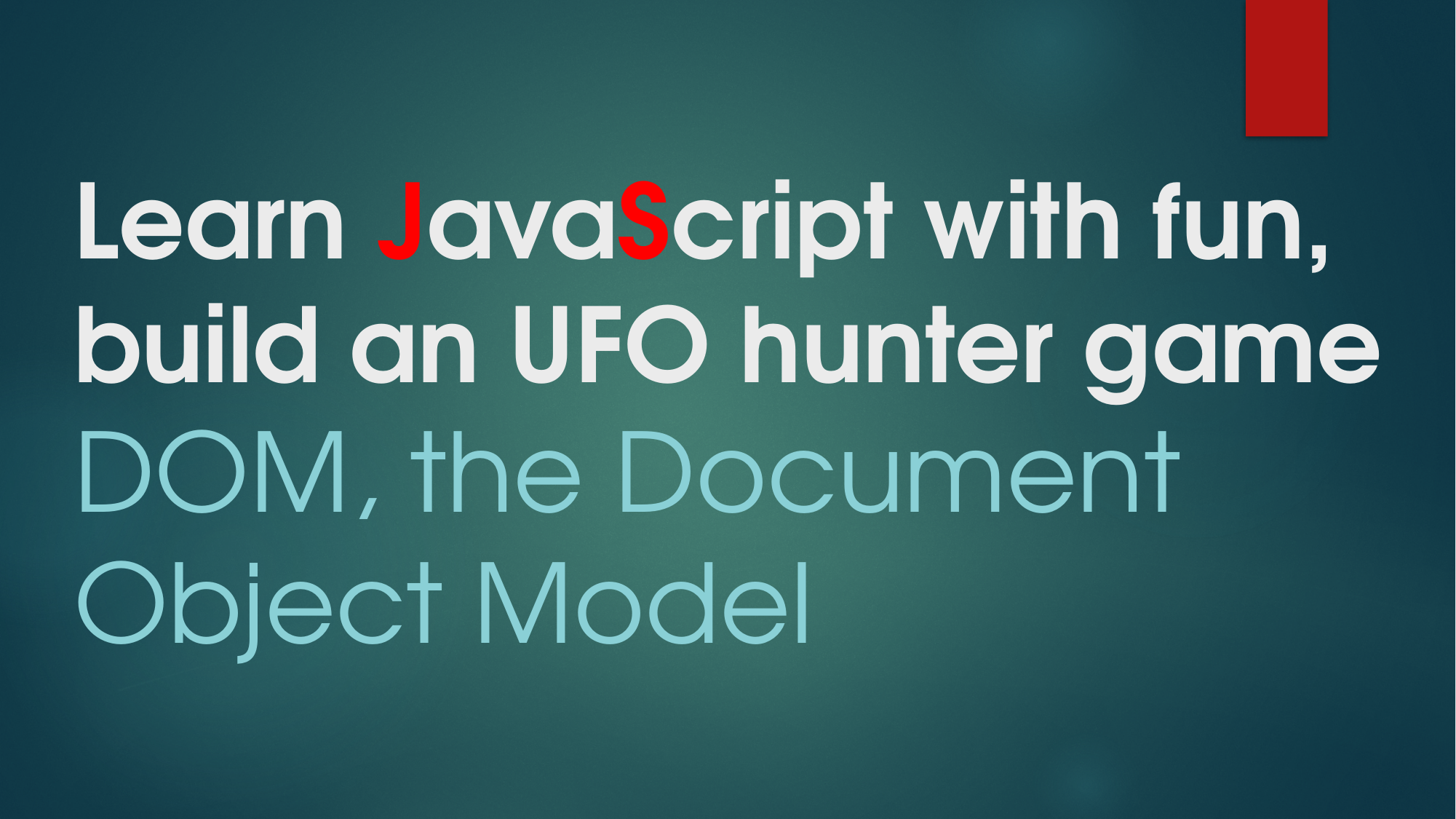

# Learn JavaScript with fun, build an UFO hunter game DOM, the Document Object Model